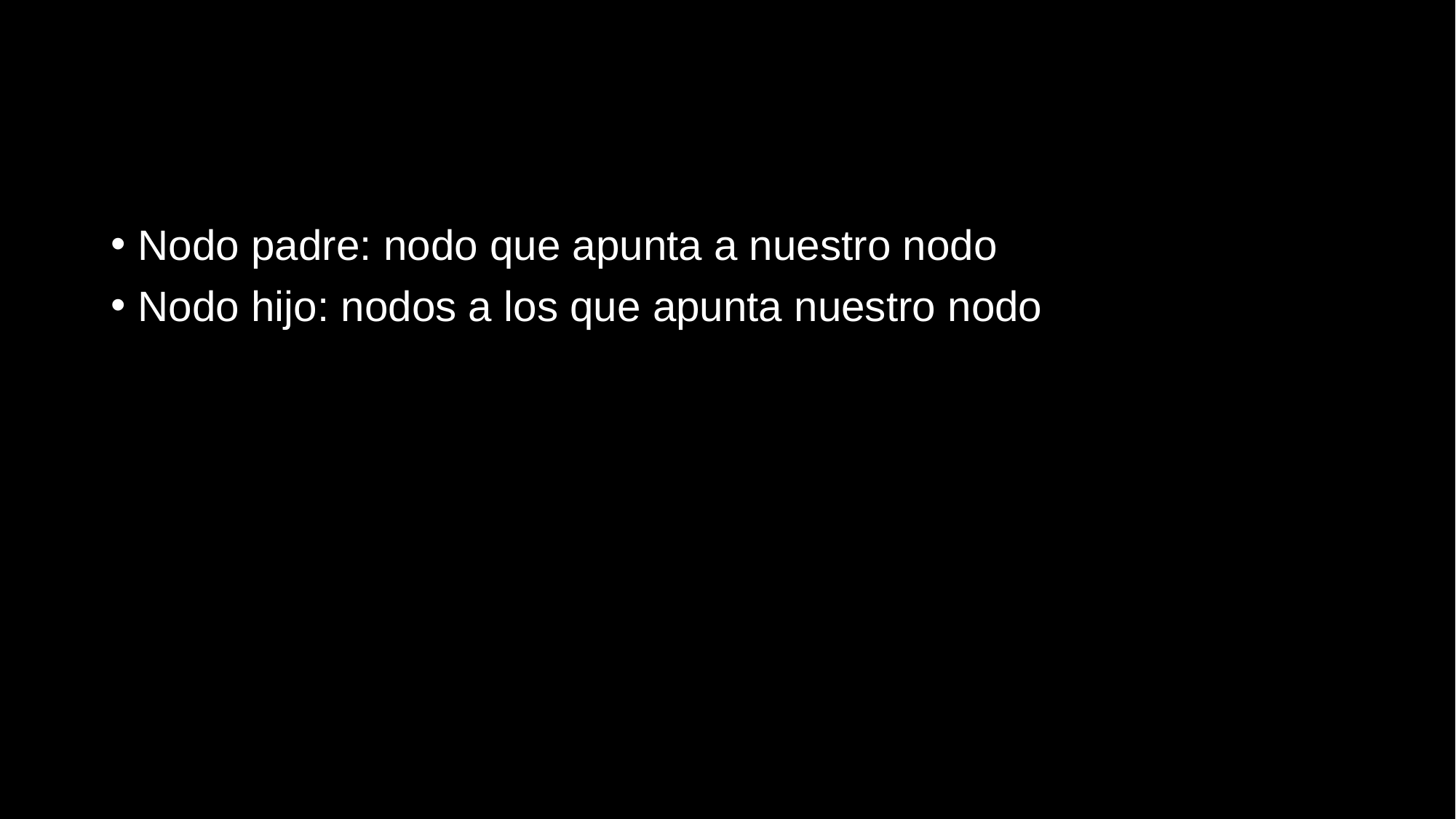

Nodo padre: nodo que apunta a nuestro nodo
Nodo hijo: nodos a los que apunta nuestro nodo